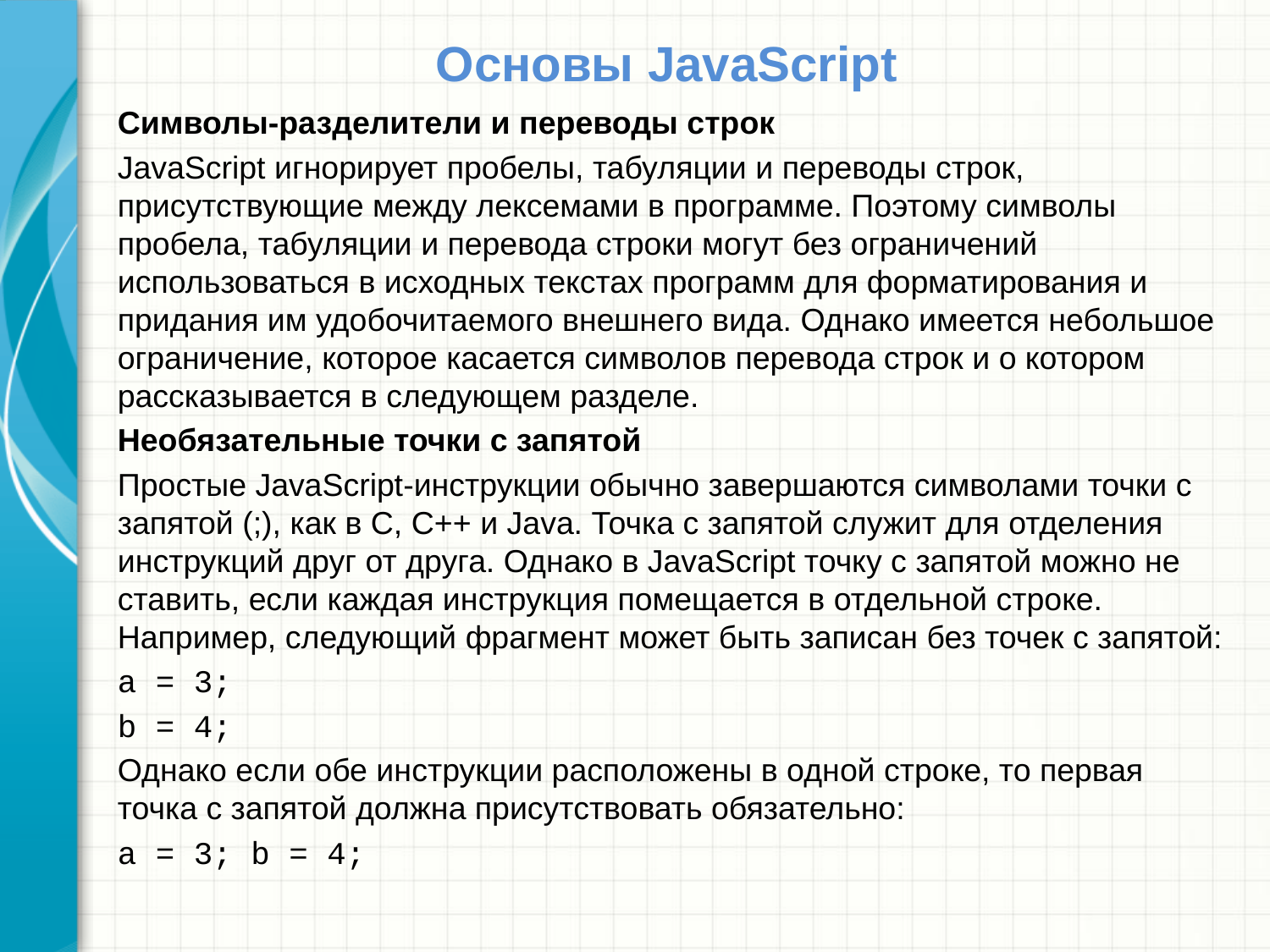

# Основы JavaScript
Символы-разделители и переводы строк
JavaScript игнорирует пробелы, табуляции и переводы строк, присутствующие между лексемами в программе. Поэтому символы пробела, табуляции и перевода строки могут без ограничений использоваться в исходных текстах программ для форматирования и придания им удобочитаемого внешнего вида. Однако имеется небольшое ограничение, которое касается символов перевода строк и о котором рассказывается в следующем разделе.
Необязательные точки с запятой
Простые JavaScript-инструкции обычно завершаются символами точки с запятой (;), как в C, C++ и Java. Точка с запятой служит для отделения инструкций друг от друга. Однако в JavaScript точку с запятой можно не ставить, если каждая инструкция помещается в отдельной строке. Например, следующий фрагмент может быть записан без точек с запятой:
a = 3;
b = 4;
Однако если обе инструкции расположены в одной строке, то первая точка с запятой должна присутствовать обязательно:
a = 3; b = 4;